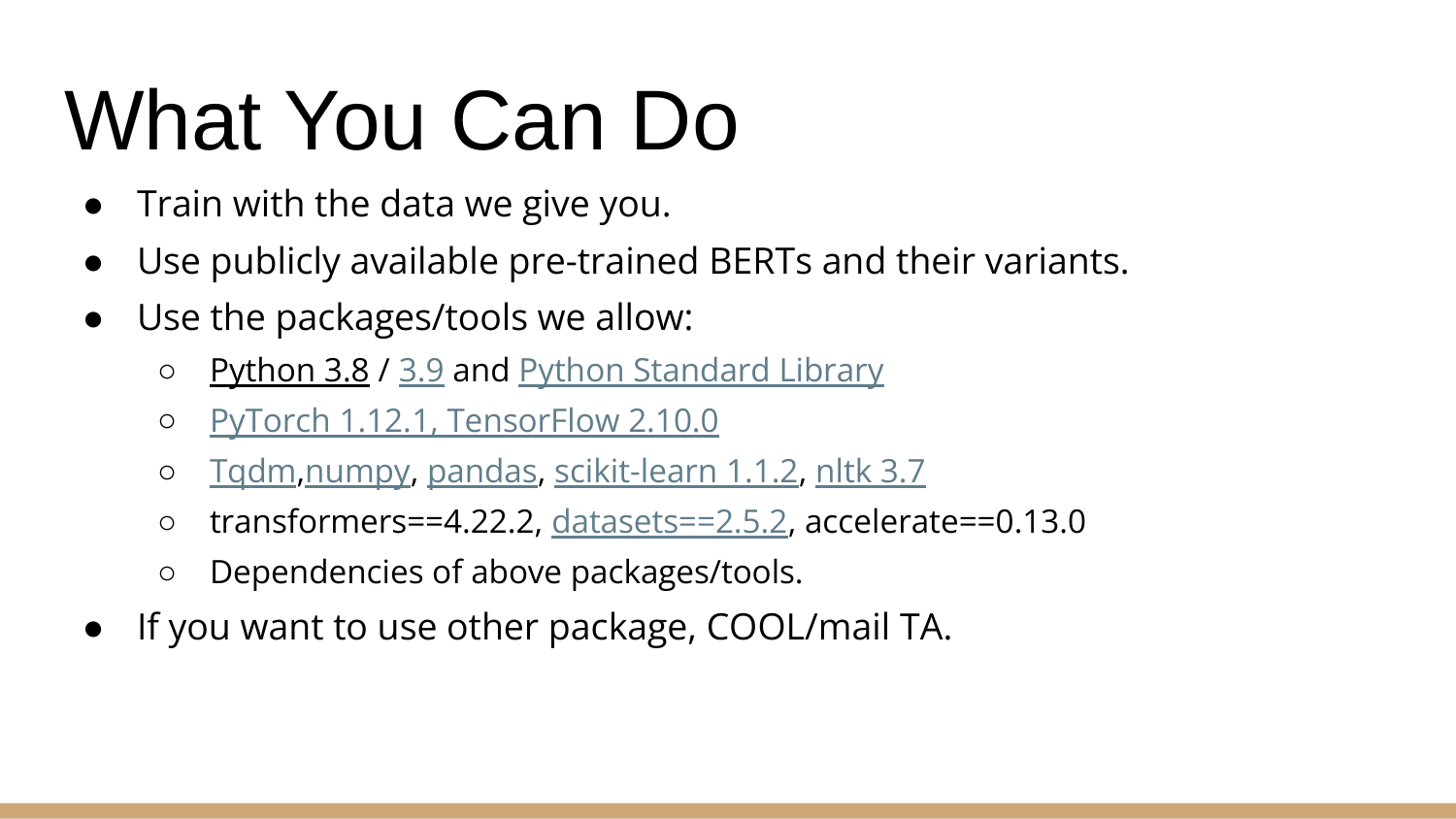

# What You Can Do
Train with the data we give you.
Use publicly available pre-trained BERTs and their variants.
Use the packages/tools we allow:
Python 3.8 / 3.9 and Python Standard Library
PyTorch 1.12.1, TensorFlow 2.10.0
Tqdm,numpy, pandas, scikit-learn 1.1.2, nltk 3.7
transformers==4.22.2, datasets==2.5.2, accelerate==0.13.0
Dependencies of above packages/tools.
If you want to use other package, COOL/mail TA.